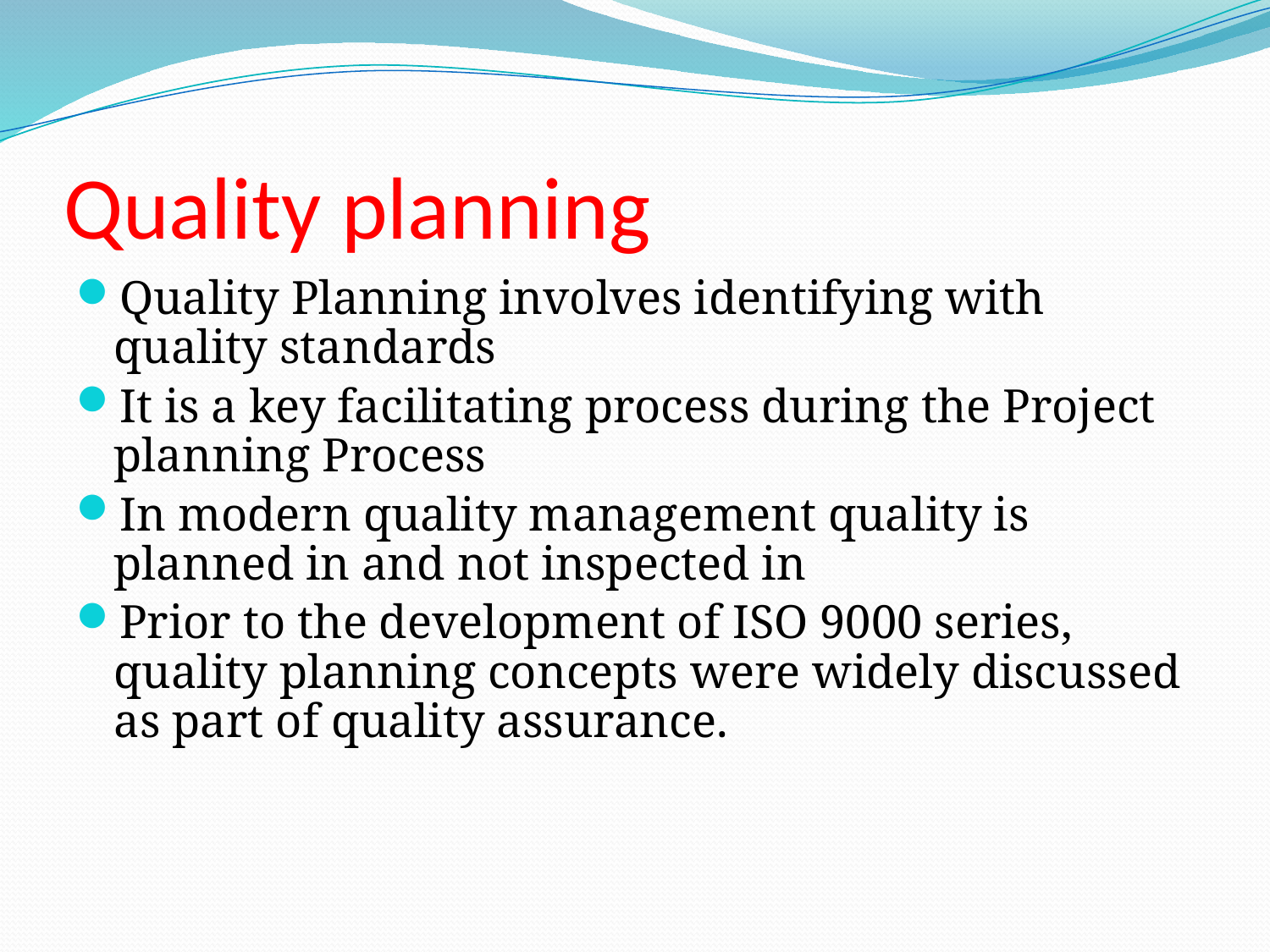

# Quality planning
Quality Planning involves identifying with quality standards
It is a key facilitating process during the Project planning Process
In modern quality management quality is planned in and not inspected in
Prior to the development of ISO 9000 series, quality planning concepts were widely discussed as part of quality assurance.